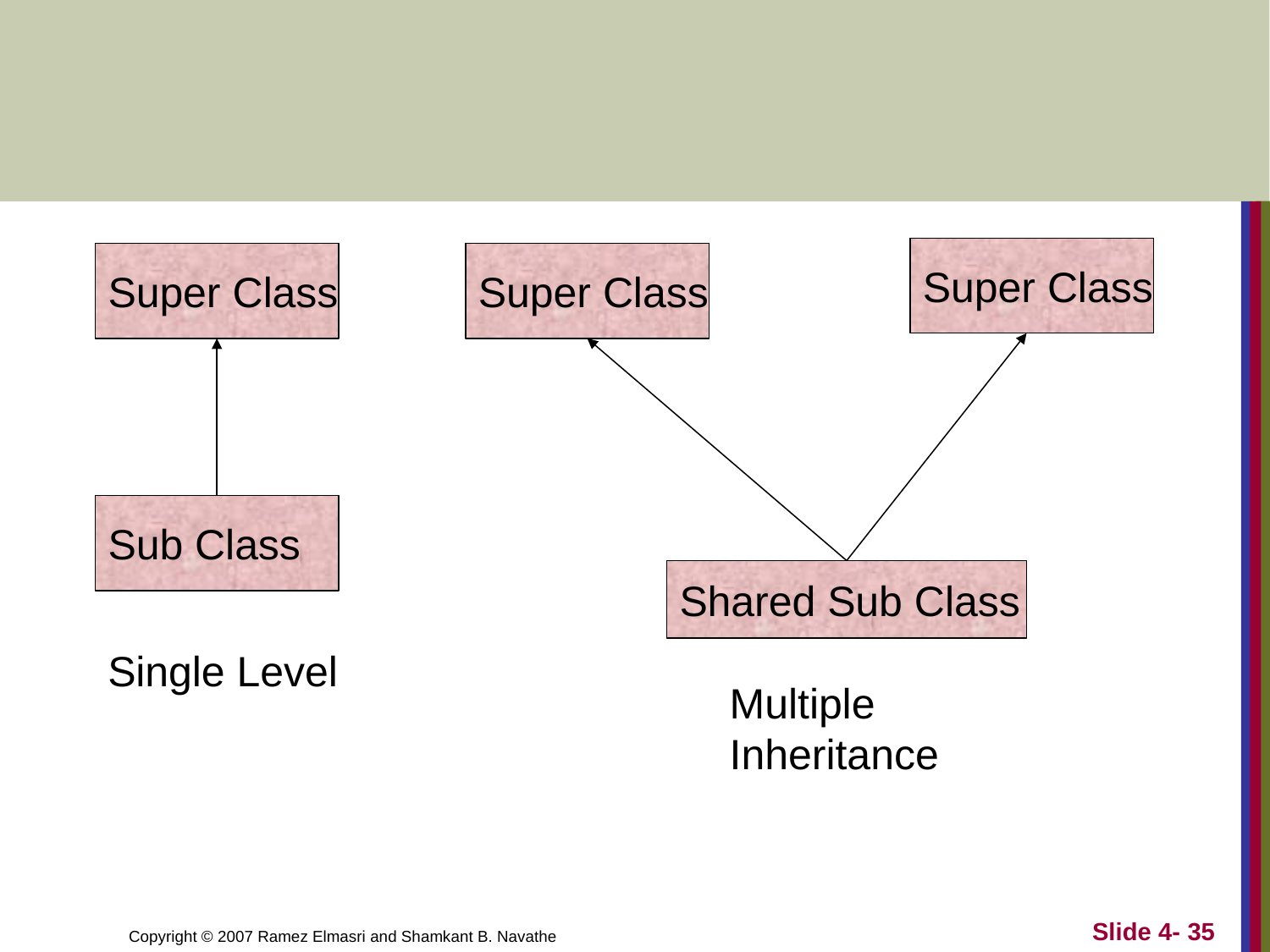

Super Class
Super Class
Super Class
Sub Class
Shared Sub Class
Single Level
Multiple Inheritance
Slide 4- 35